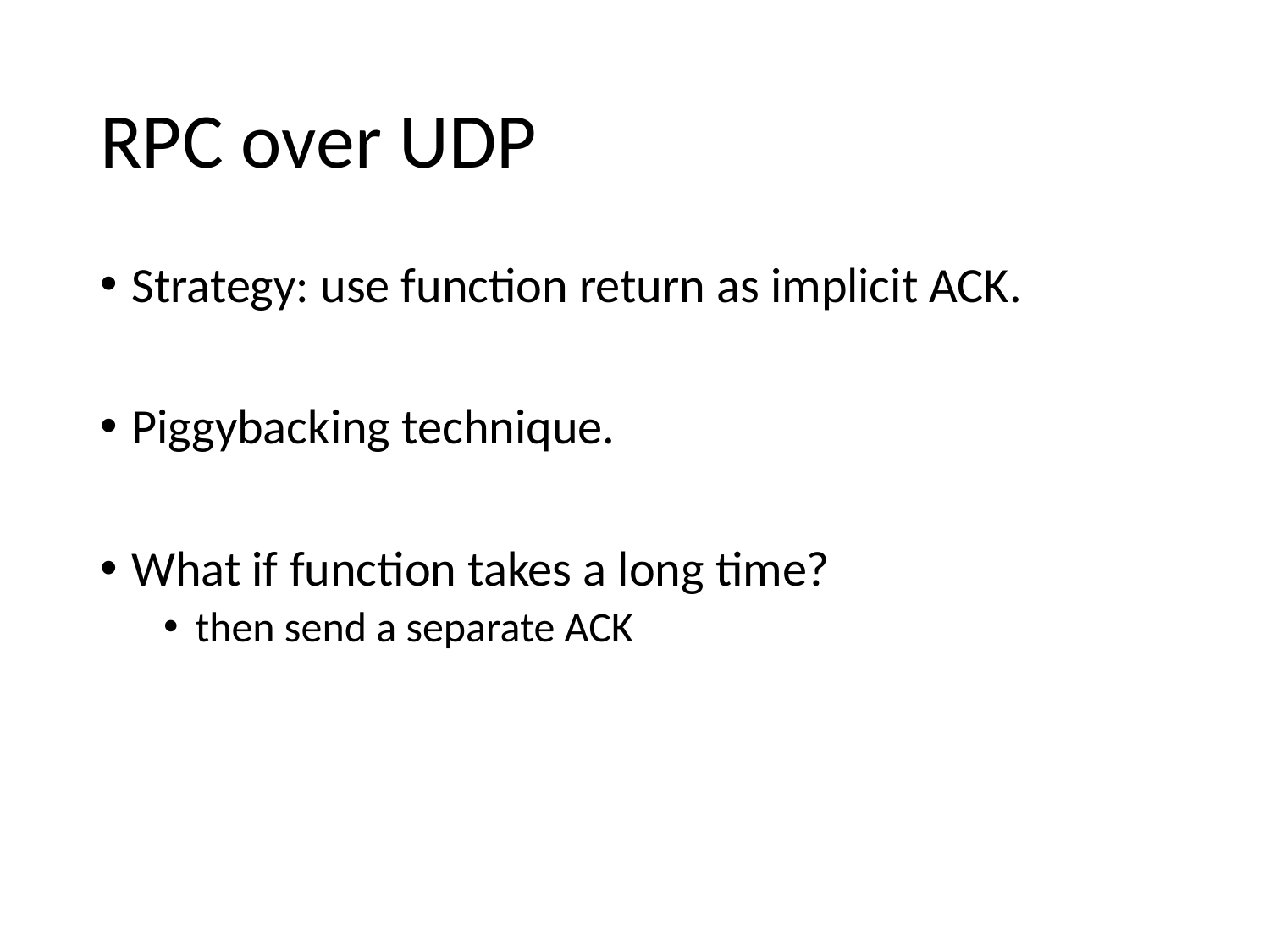

# RPC over UDP
Strategy: use function return as implicit ACK.

Piggybacking technique.

What if function takes a long time?
then send a separate ACK